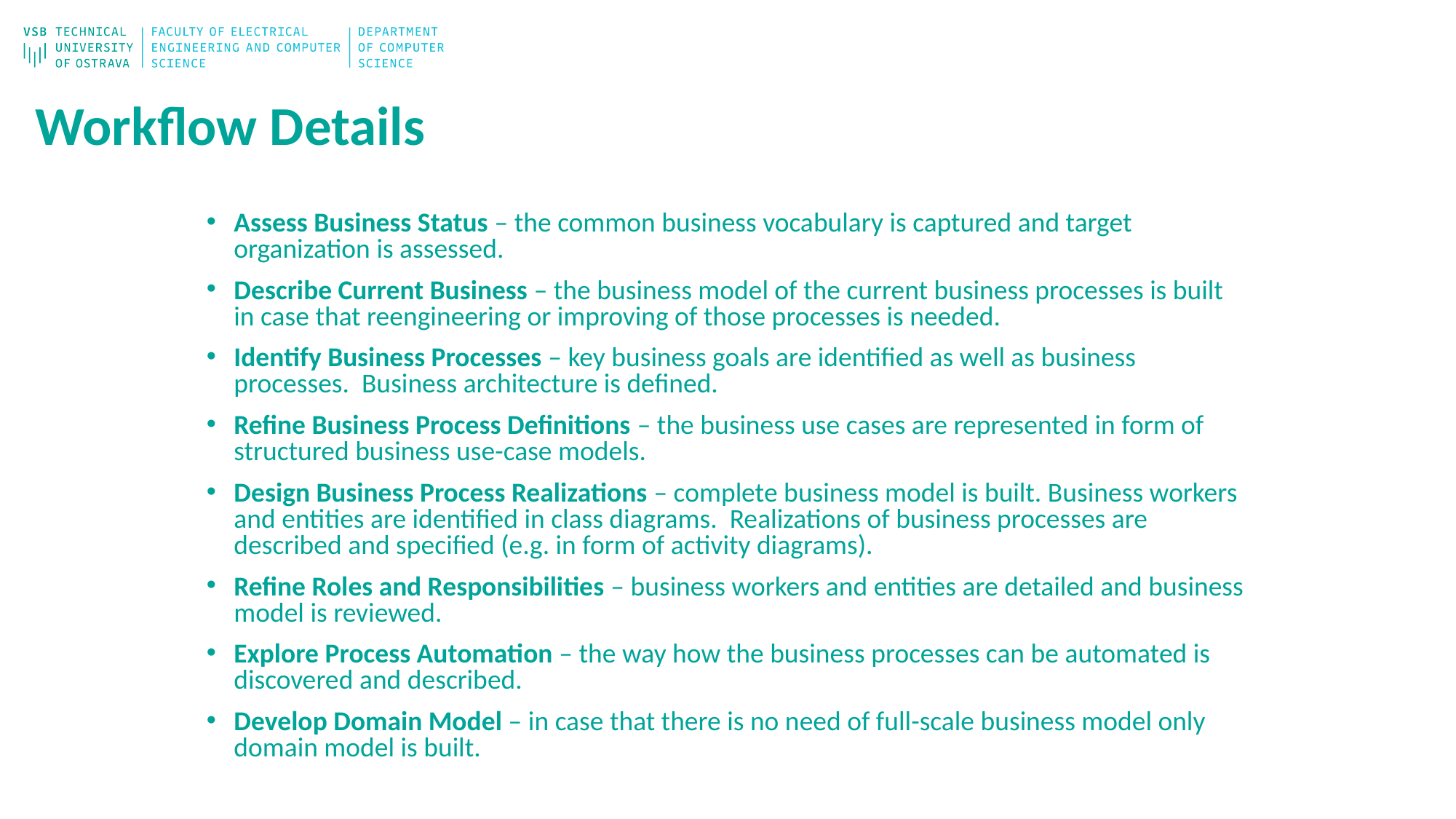

# Workflow Details
Assess Business Status – the common business vocabulary is captured and target organization is assessed.
Describe Current Business – the business model of the current business processes is built in case that reengineering or improving of those processes is needed.
Identify Business Processes – key business goals are identified as well as business processes.  Business architecture is defined.
Refine Business Process Definitions – the business use cases are represented in form of structured business use-case models.
Design Business Process Realizations – complete business model is built. Business workers and entities are identified in class diagrams.  Realizations of business processes are described and specified (e.g. in form of activity diagrams).
Refine Roles and Responsibilities – business workers and entities are detailed and business model is reviewed.
Explore Process Automation – the way how the business processes can be automated is discovered and described.
Develop Domain Model – in case that there is no need of full-scale business model only domain model is built.